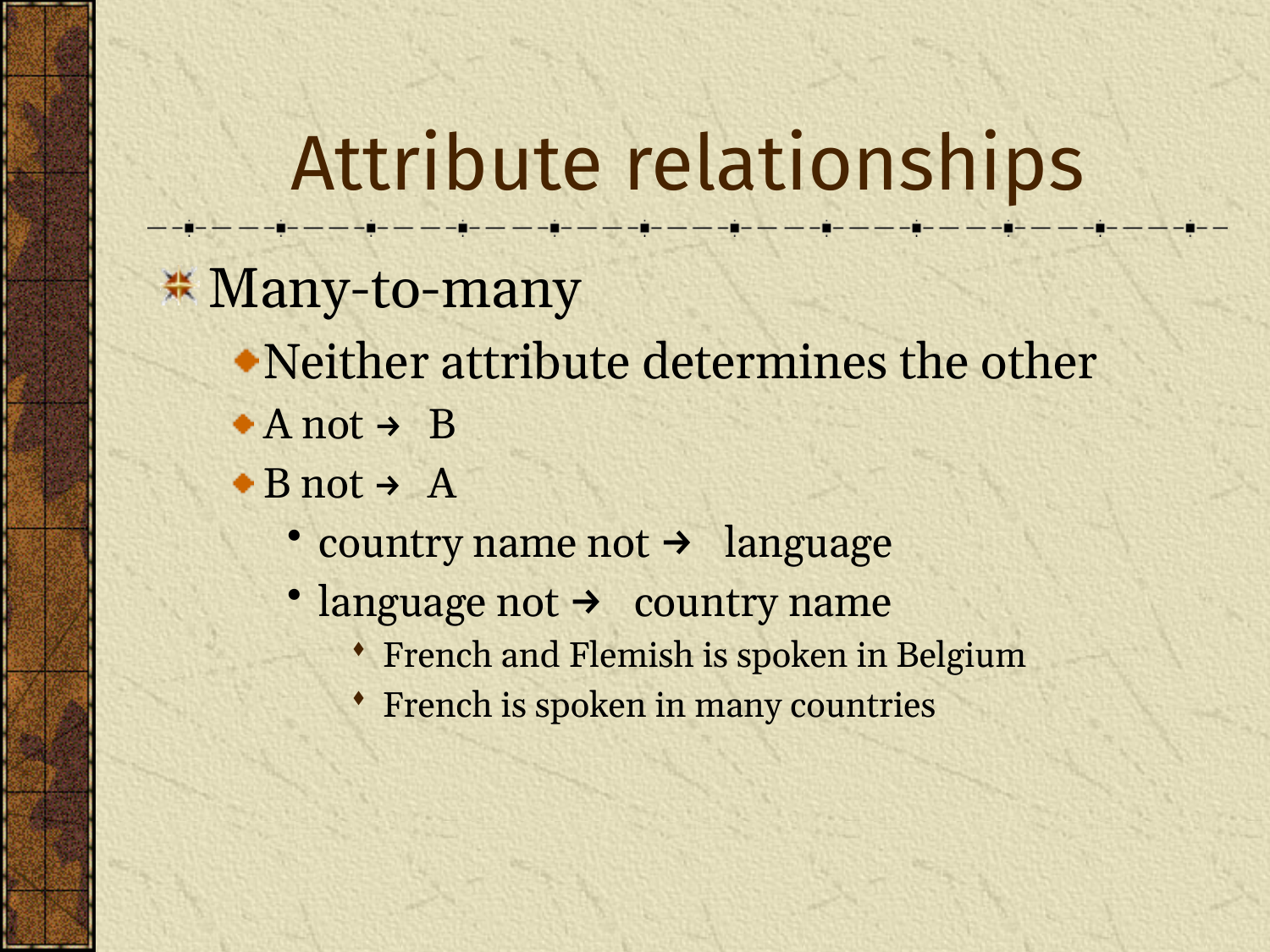

# Attribute relationships
Many-to-many
Neither attribute determines the other
A not →  B
B not →  A
country name not →  language
language not →  country name
French and Flemish is spoken in Belgium
French is spoken in many countries